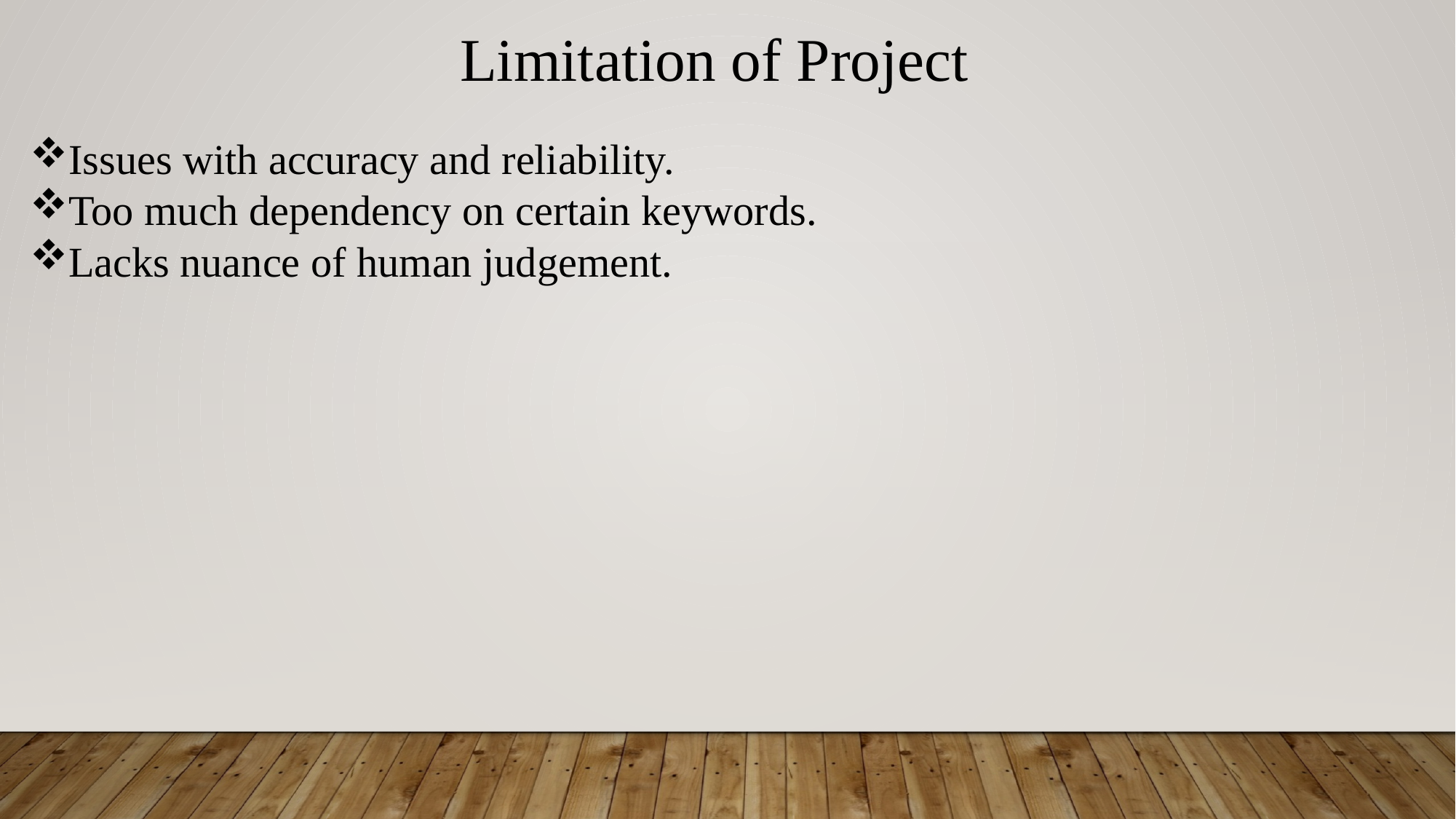

Limitation of Project
Issues with accuracy and reliability.
Too much dependency on certain keywords.
Lacks nuance of human judgement.